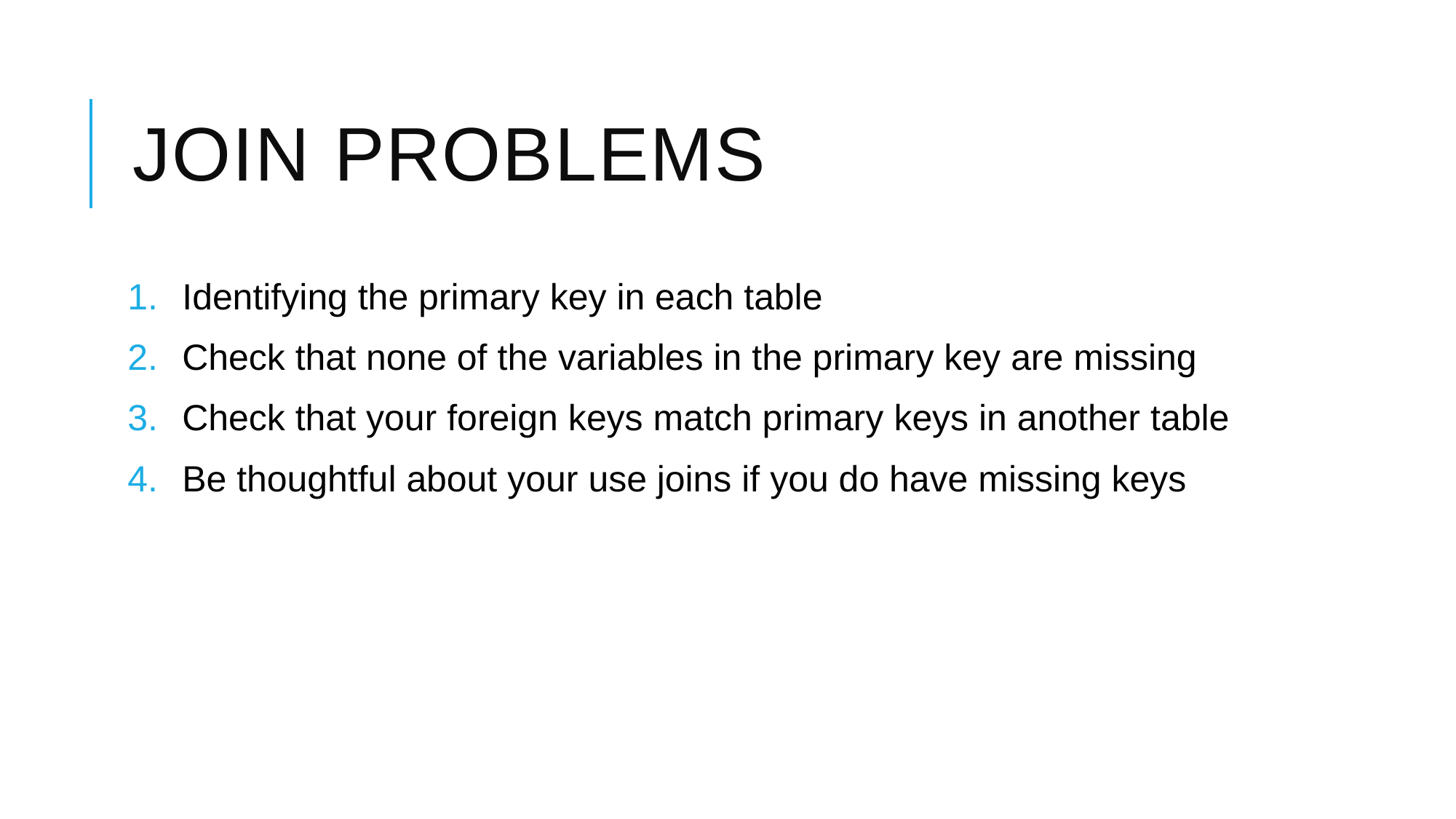

# Join problems
Identifying the primary key in each table
Check that none of the variables in the primary key are missing
Check that your foreign keys match primary keys in another table
Be thoughtful about your use joins if you do have missing keys